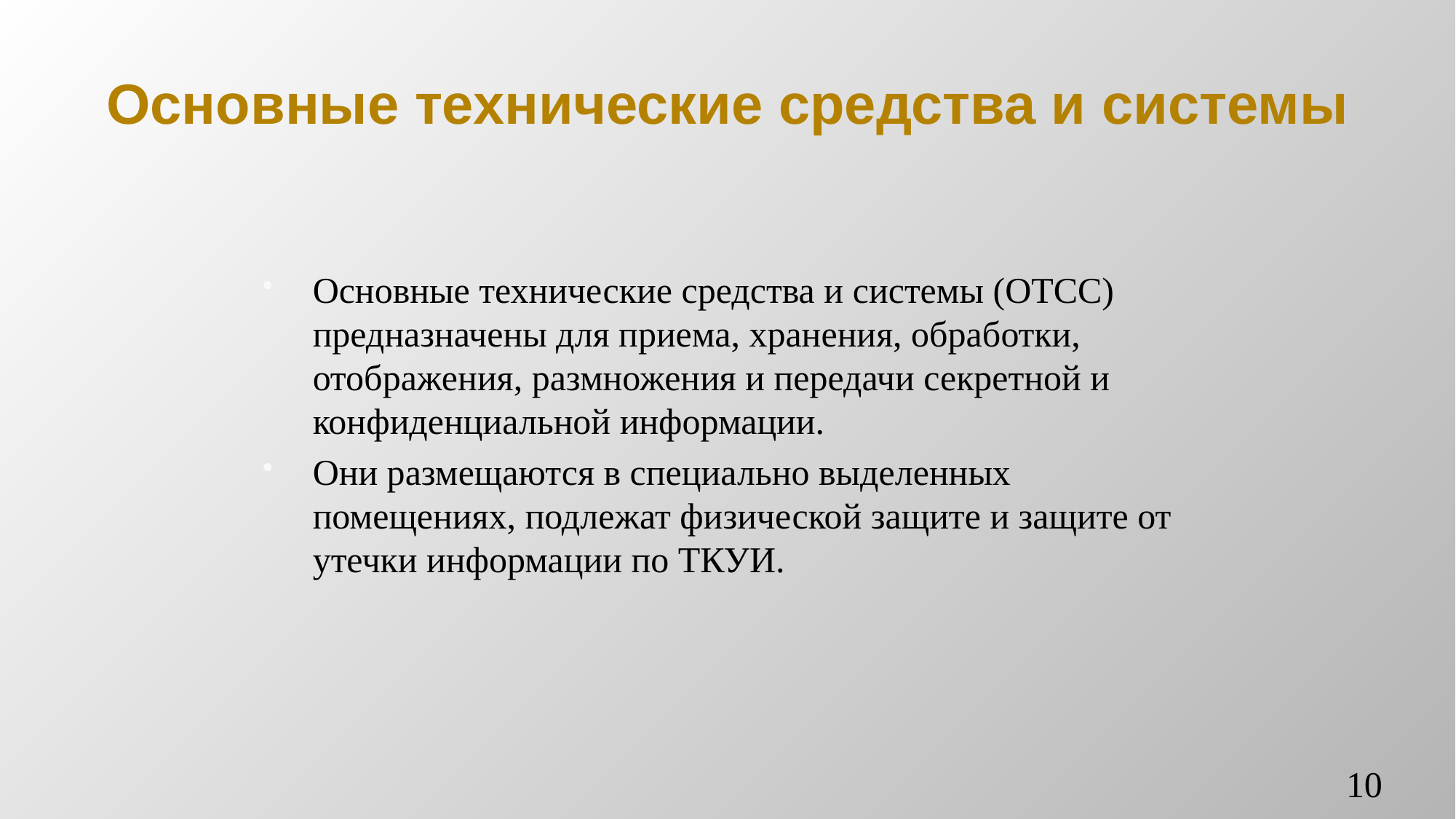

# Основные технические средства и системы
Основные технические средства и системы (ОТСС) предназначены для приема, хранения, обработки, отображения, размножения и передачи секретной и конфиденциальной информации.
Они размещаются в специально выделенных помещениях, подлежат физической защите и защите от утечки информации по ТКУИ.
10